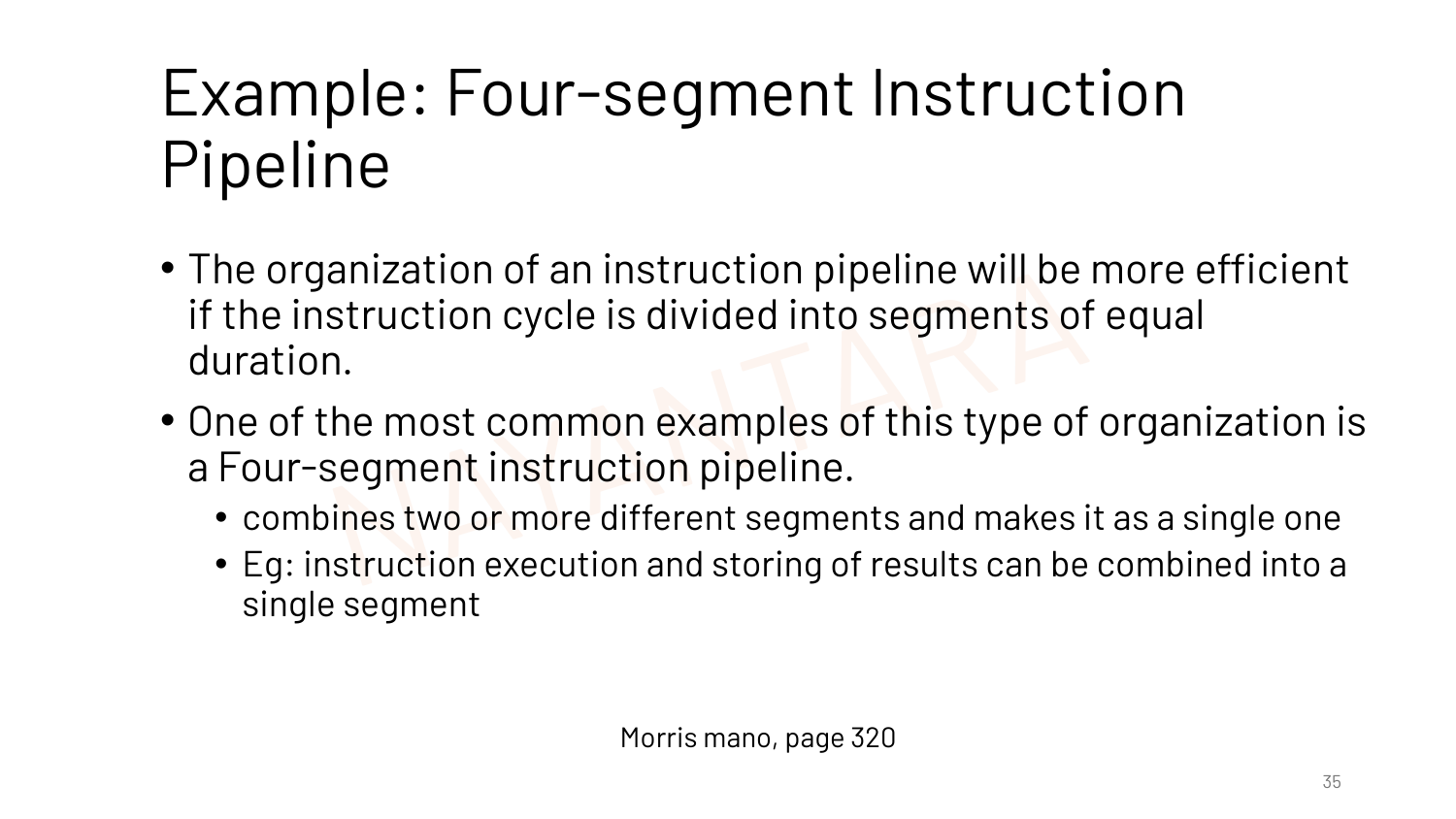

# Example: Four-segment Instruction Pipeline
The organization of an instruction pipeline will be more efficient if the instruction cycle is divided into segments of equal duration.
One of the most common examples of this type of organization is a Four-segment instruction pipeline.
combines two or more different segments and makes it as a single one
Eg: instruction execution and storing of results can be combined into a single segment
Morris mano, page 320
35